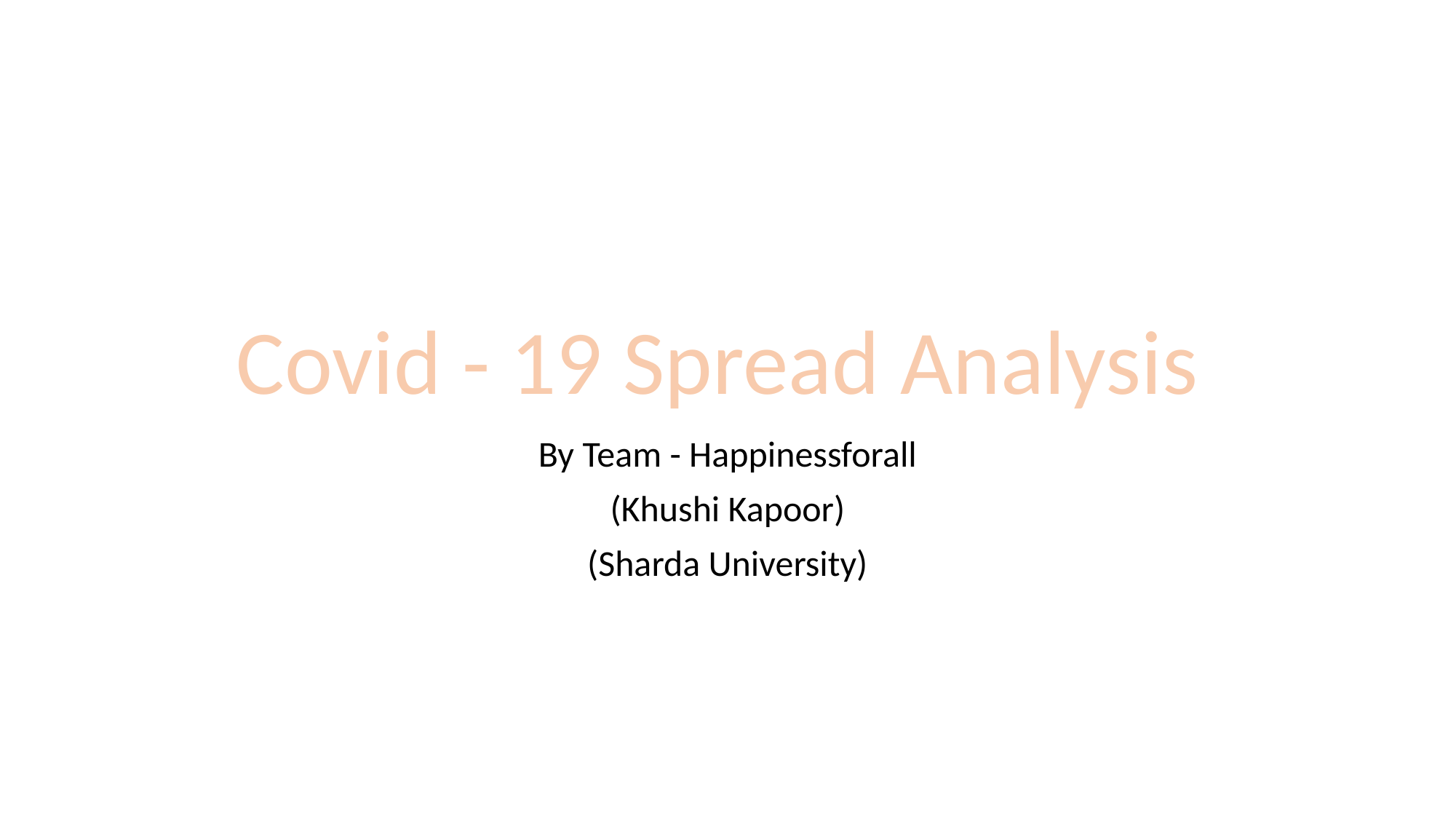

# Covid - 19 Spread Analysis
By Team - Happinessforall
(Khushi Kapoor)
(Sharda University)